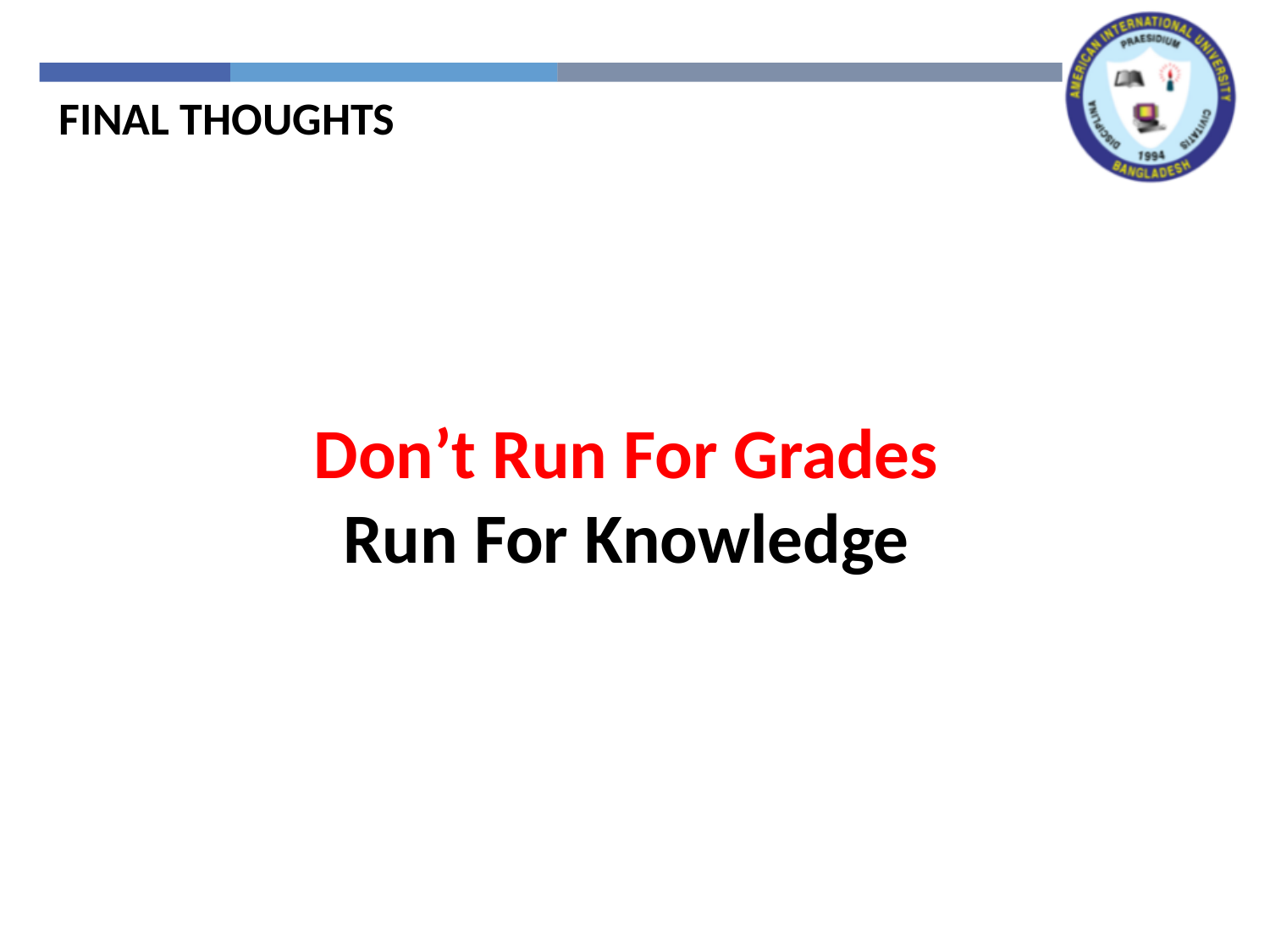

FINAL THOUGHTS

Don’t Run For Grades
Run For Knowledge